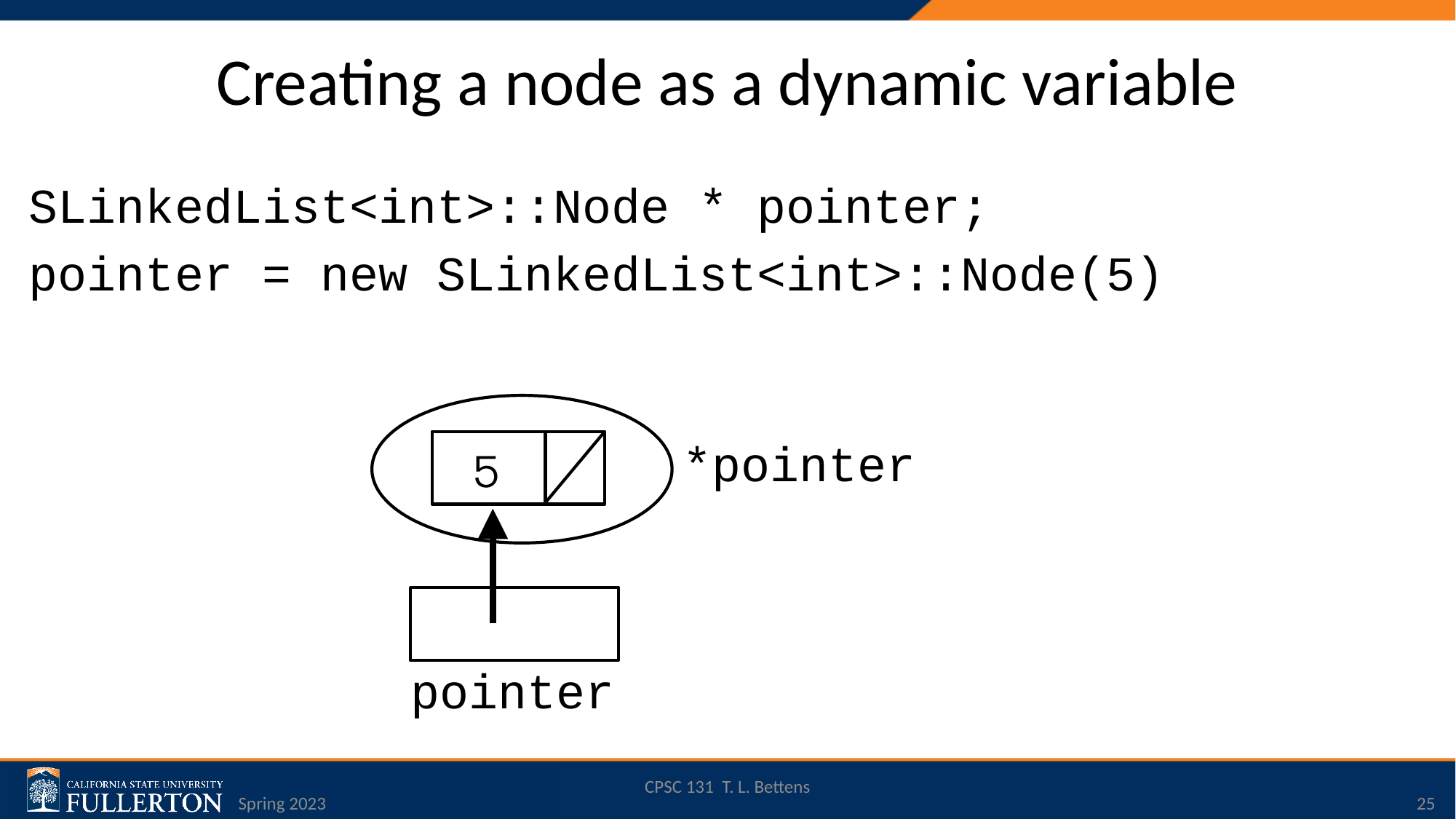

# Creating a node as a dynamic variable
SLinkedList<int>::Node * pointer;
pointer = new SLinkedList<int>::Node(5)

*pointer
5

pointer
CPSC 131  T. L. Bettens
Spring 2023
25